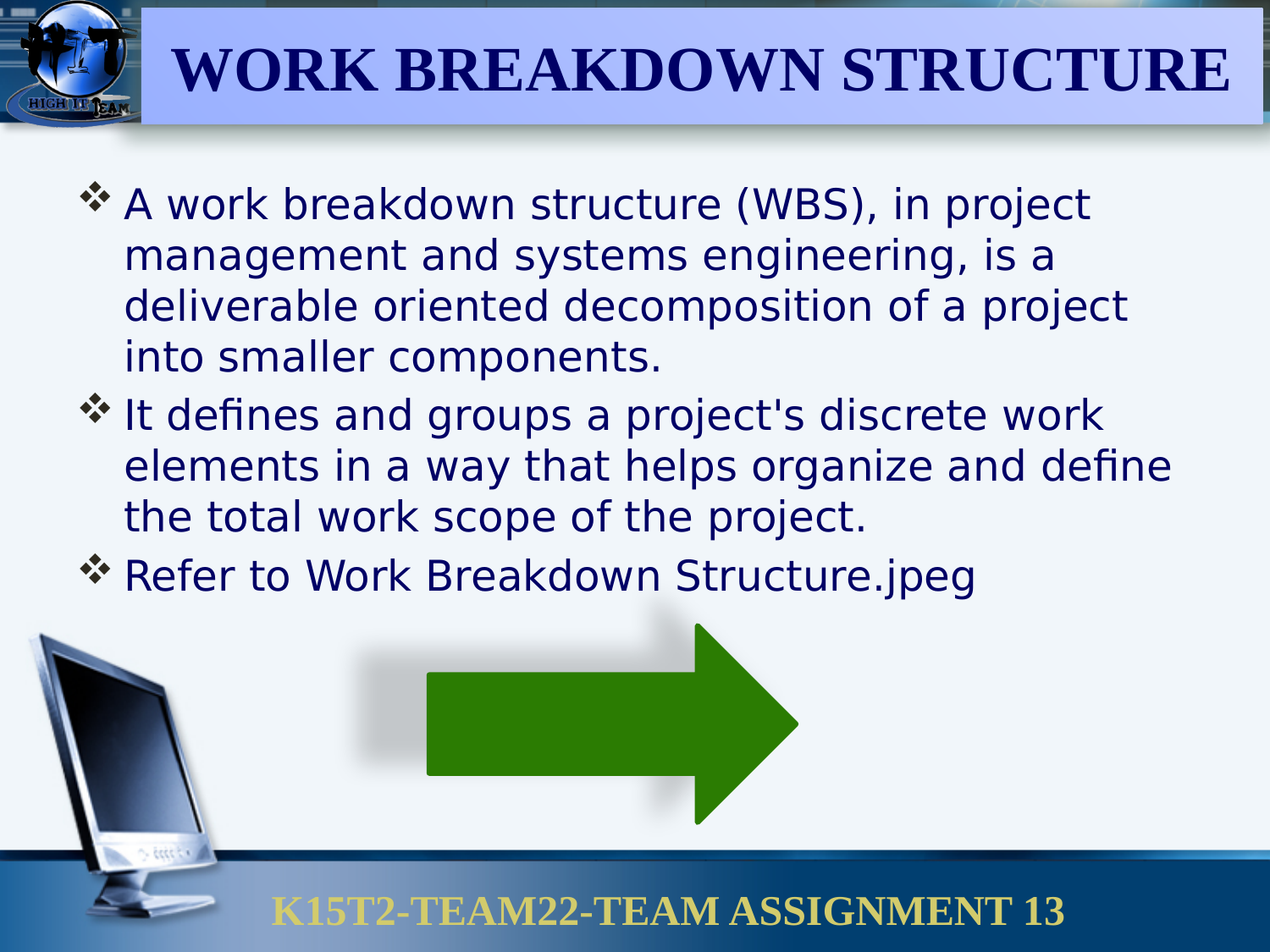

Work Breakdown Structure
A work breakdown structure (WBS), in project management and systems engineering, is a deliverable oriented decomposition of a project into smaller components.
It defines and groups a project's discrete work elements in a way that helps organize and define the total work scope of the project.
Refer to Work Breakdown Structure.jpeg